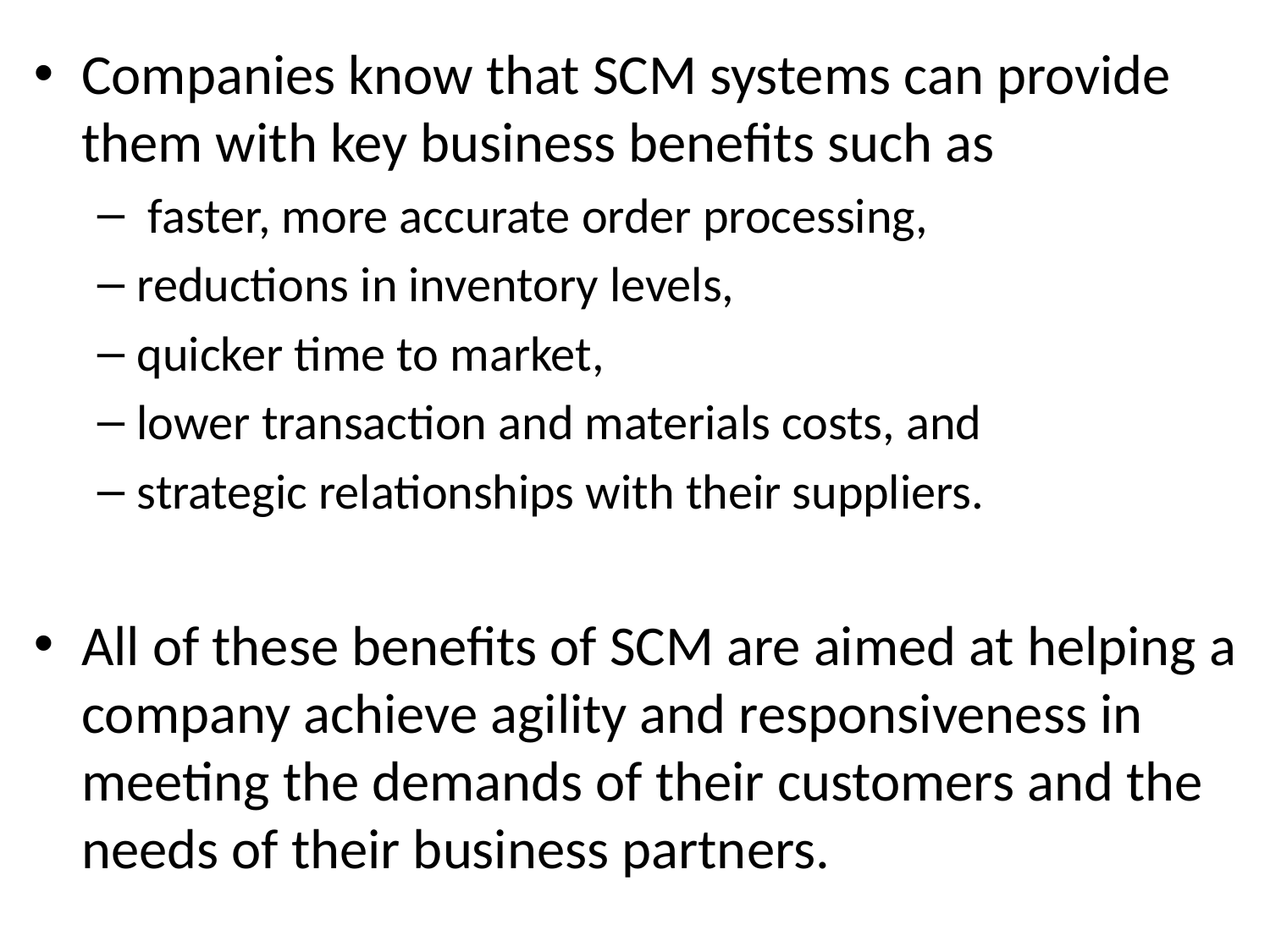

Companies know that SCM systems can provide them with key business benefits such as
 faster, more accurate order processing,
reductions in inventory levels,
quicker time to market,
lower transaction and materials costs, and
strategic relationships with their suppliers.

All of these benefits of SCM are aimed at helping a company achieve agility and responsiveness in meeting the demands of their customers and the needs of their business partners.